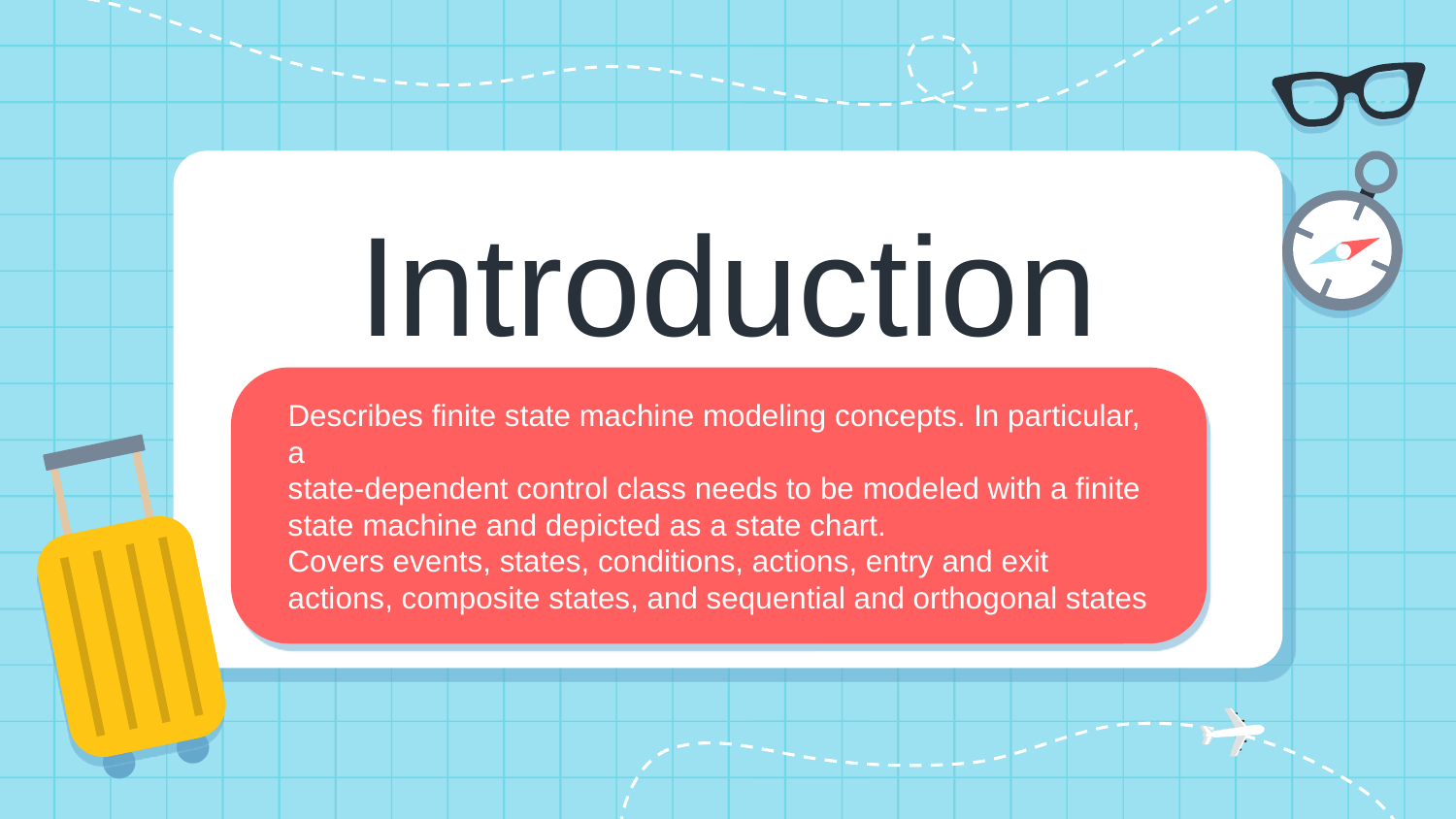

# Introduction

Describes finite state machine modeling concepts. In particular, a
state-dependent control class needs to be modeled with a finite state machine and depicted as a state chart.
Covers events, states, conditions, actions, entry and exit actions, composite states, and sequential and orthogonal states